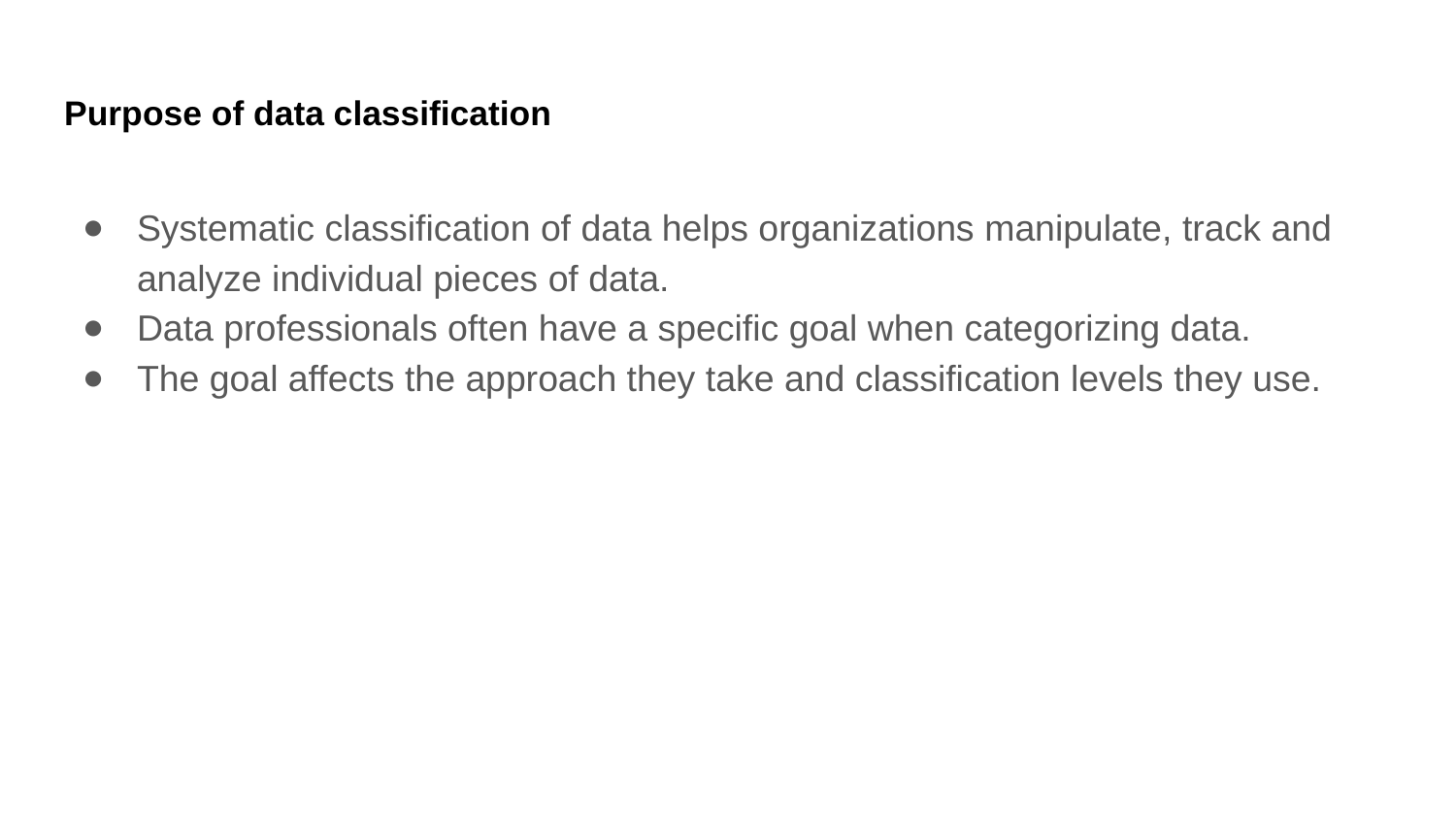

# Purpose of data classification

Systematic classification of data helps organizations manipulate, track and analyze individual pieces of data.
Data professionals often have a specific goal when categorizing data.
The goal affects the approach they take and classification levels they use.